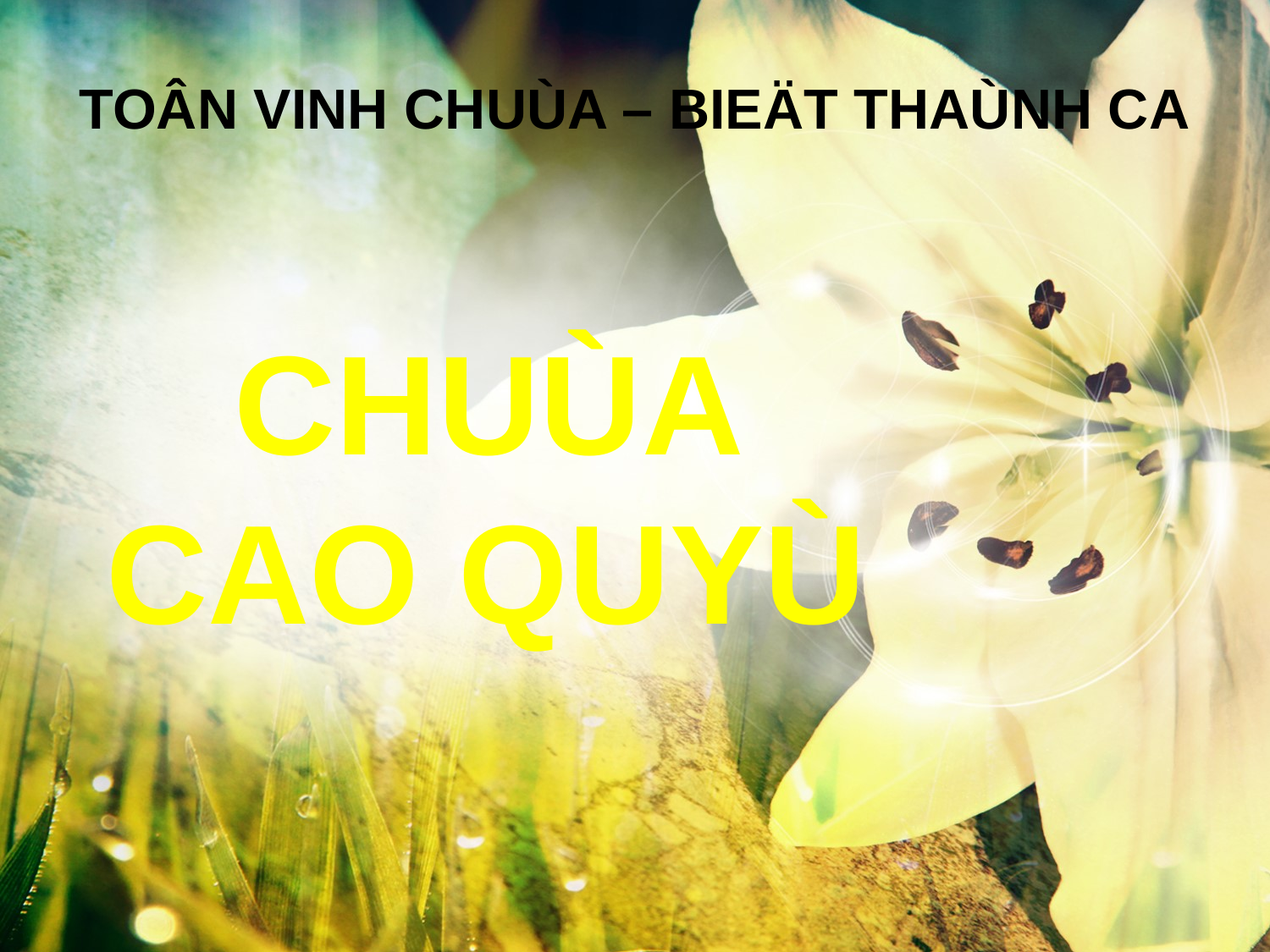

TOÂN VINH CHUÙA – BIEÄT THAÙNH CA
CHUÙA CAO QUYÙ